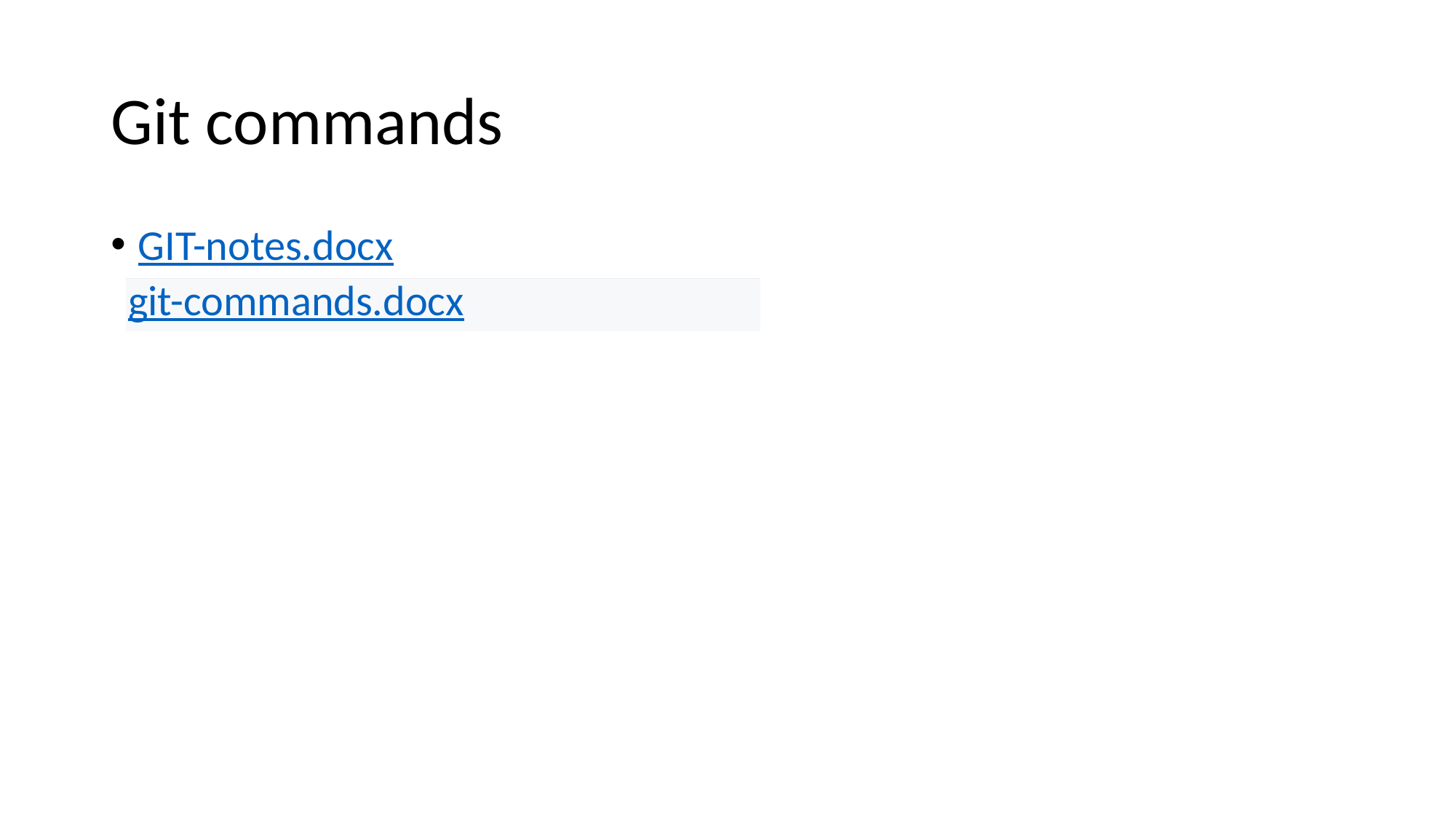

# Git commands
GIT-notes.docx

| git-commands.docx |
| --- |